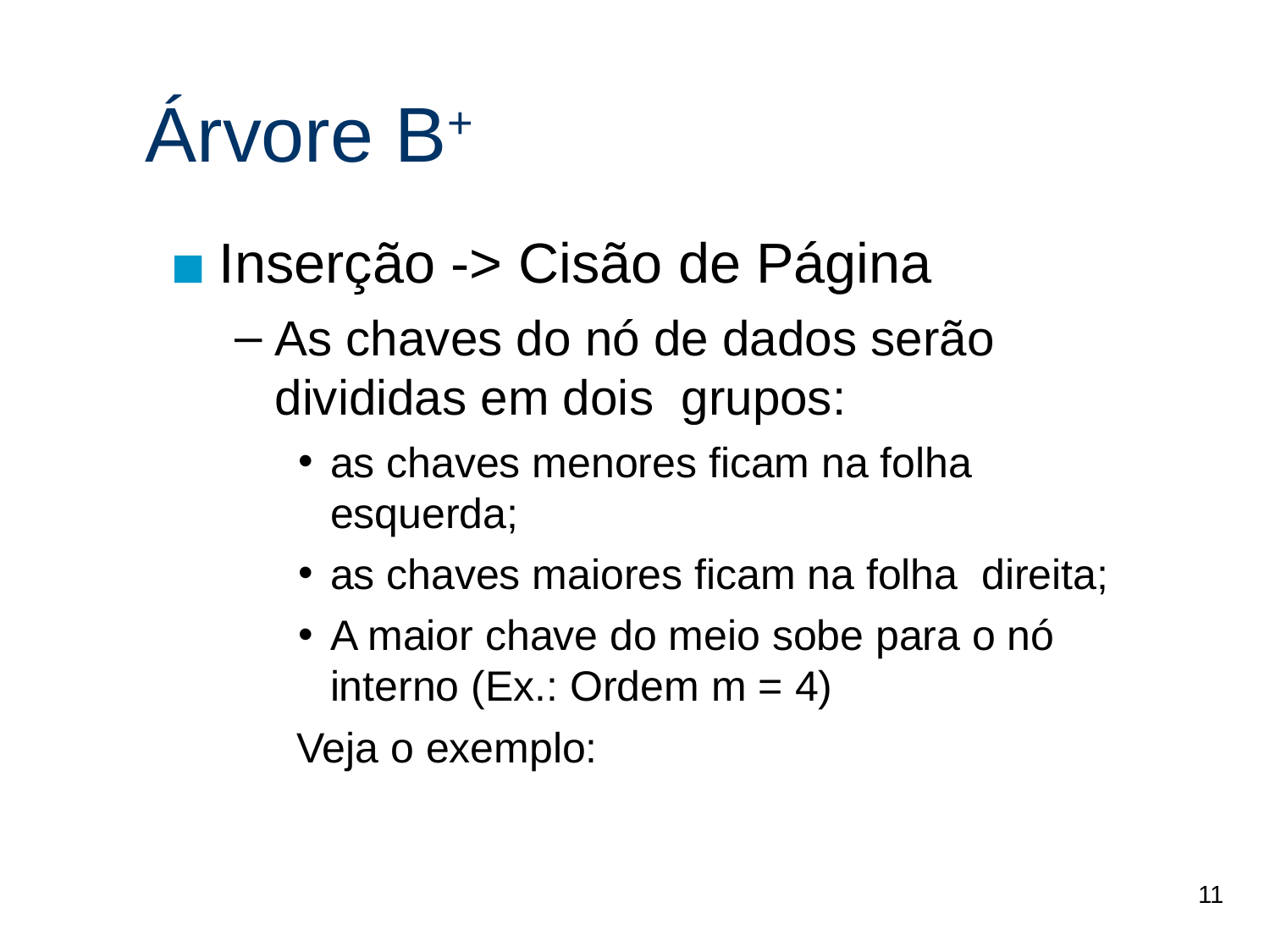

Árvore B+
Inserção -> Cisão de Página
As chaves do nó de dados serão divididas em dois  grupos:
as chaves menores ficam na folha
esquerda;
as chaves maiores ficam na folha  direita;
A maior chave do meio sobe para o nó interno (Ex.: Ordem m = 4)
	Veja o exemplo:
11